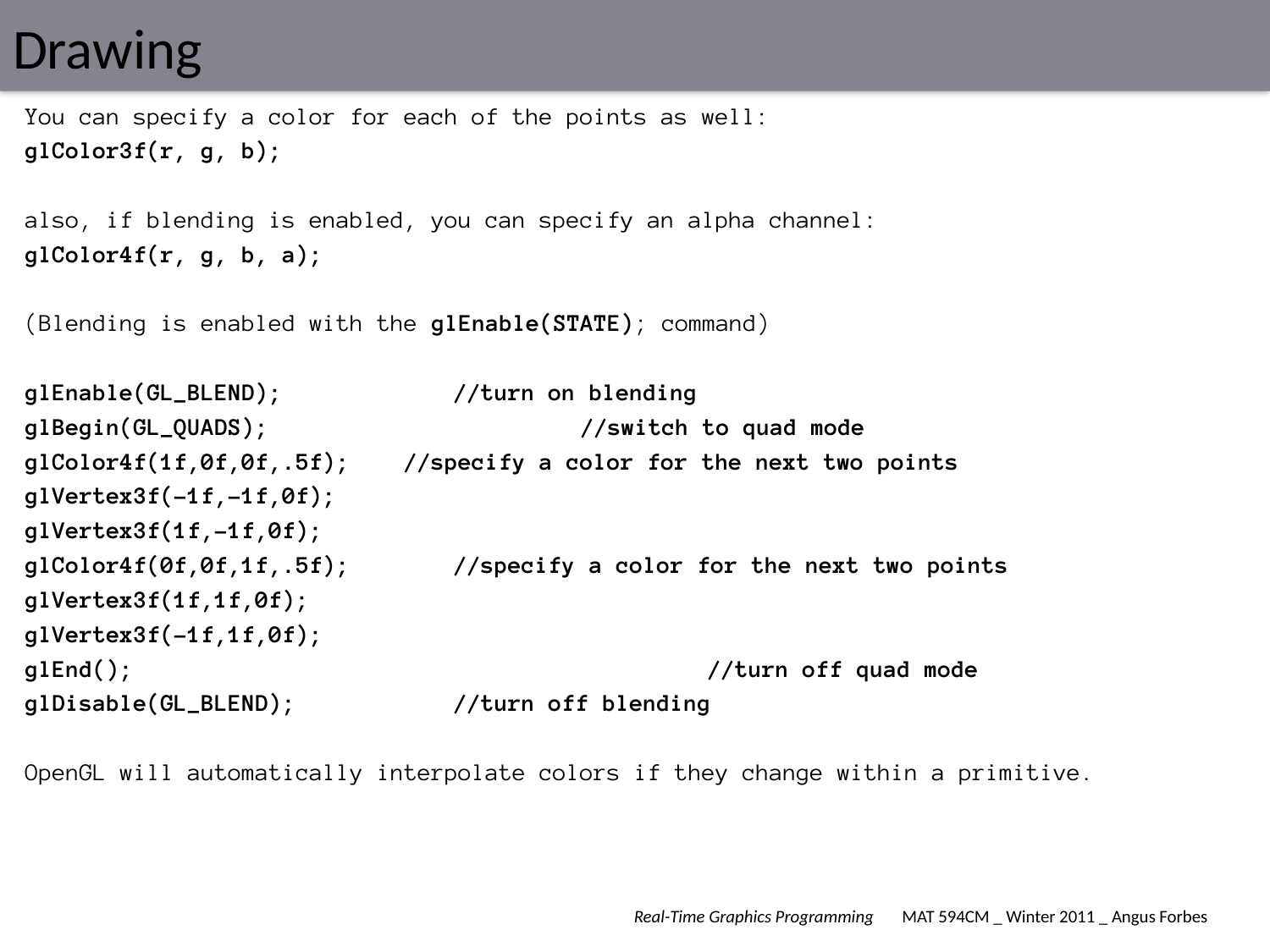

# Drawing
You can specify a color for each of the points as well:
glColor3f(r, g, b);

also, if blending is enabled, you can specify an alpha channel:
glColor4f(r, g, b, a);

(Blending is enabled with the glEnable(STATE); command)

glEnable(GL_BLEND); 		//turn on blending
glBegin(GL_QUADS);			//switch to quad mode
glColor4f(1f,0f,0f,.5f);    //specify a color for the next two points
glVertex3f(-1f,-1f,0f);
glVertex3f(1f,-1f,0f);
glColor4f(0f,0f,1f,.5f);	//specify a color for the next two points
glVertex3f(1f,1f,0f);
glVertex3f(-1f,1f,0f);
glEnd();					//turn off quad mode
glDisable(GL_BLEND);		//turn off blending

OpenGL will automatically interpolate colors if they change within a primitive.